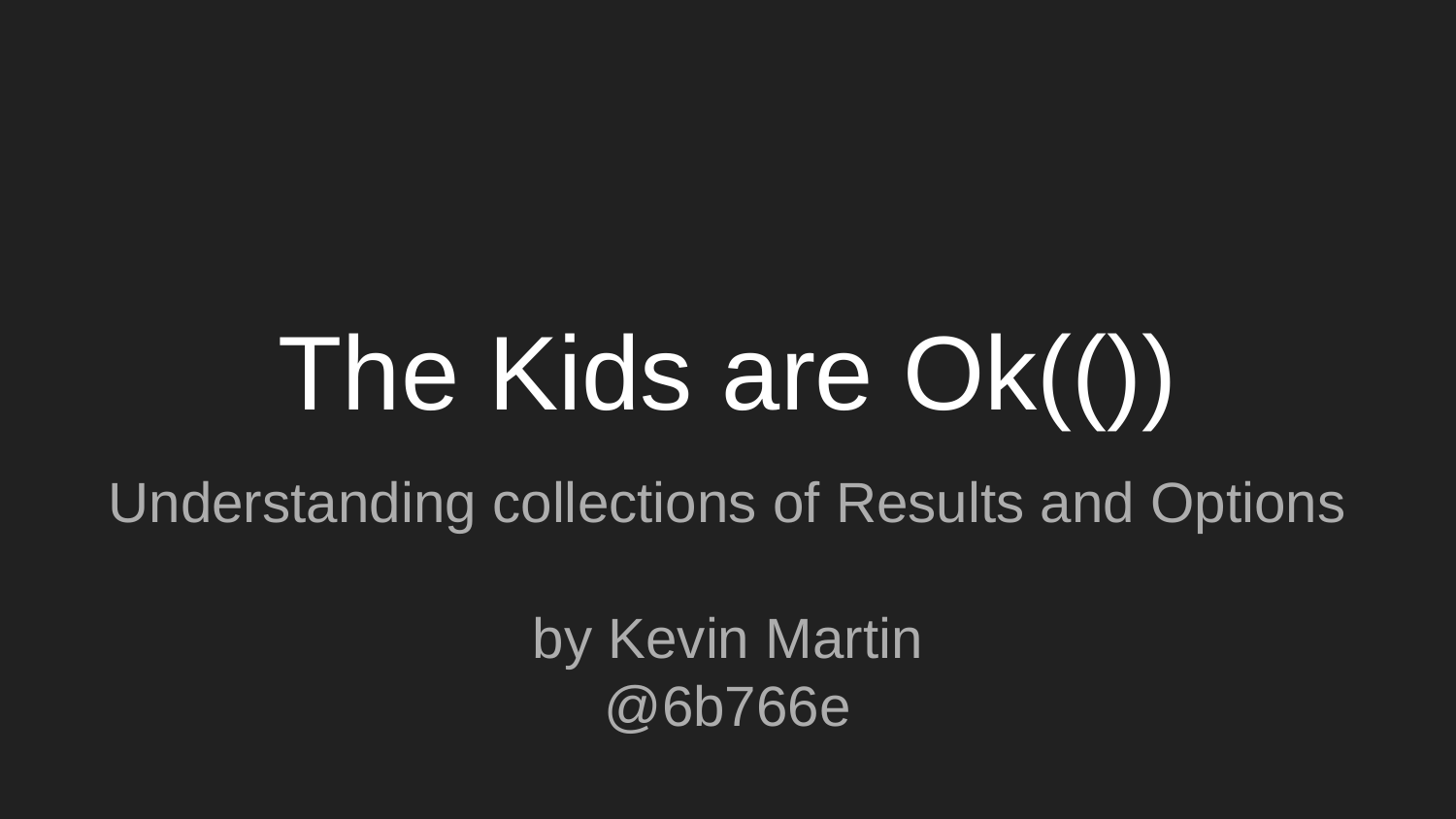

# The Kids are Ok(())
Understanding collections of Results and Options
by Kevin Martin
@6b766e